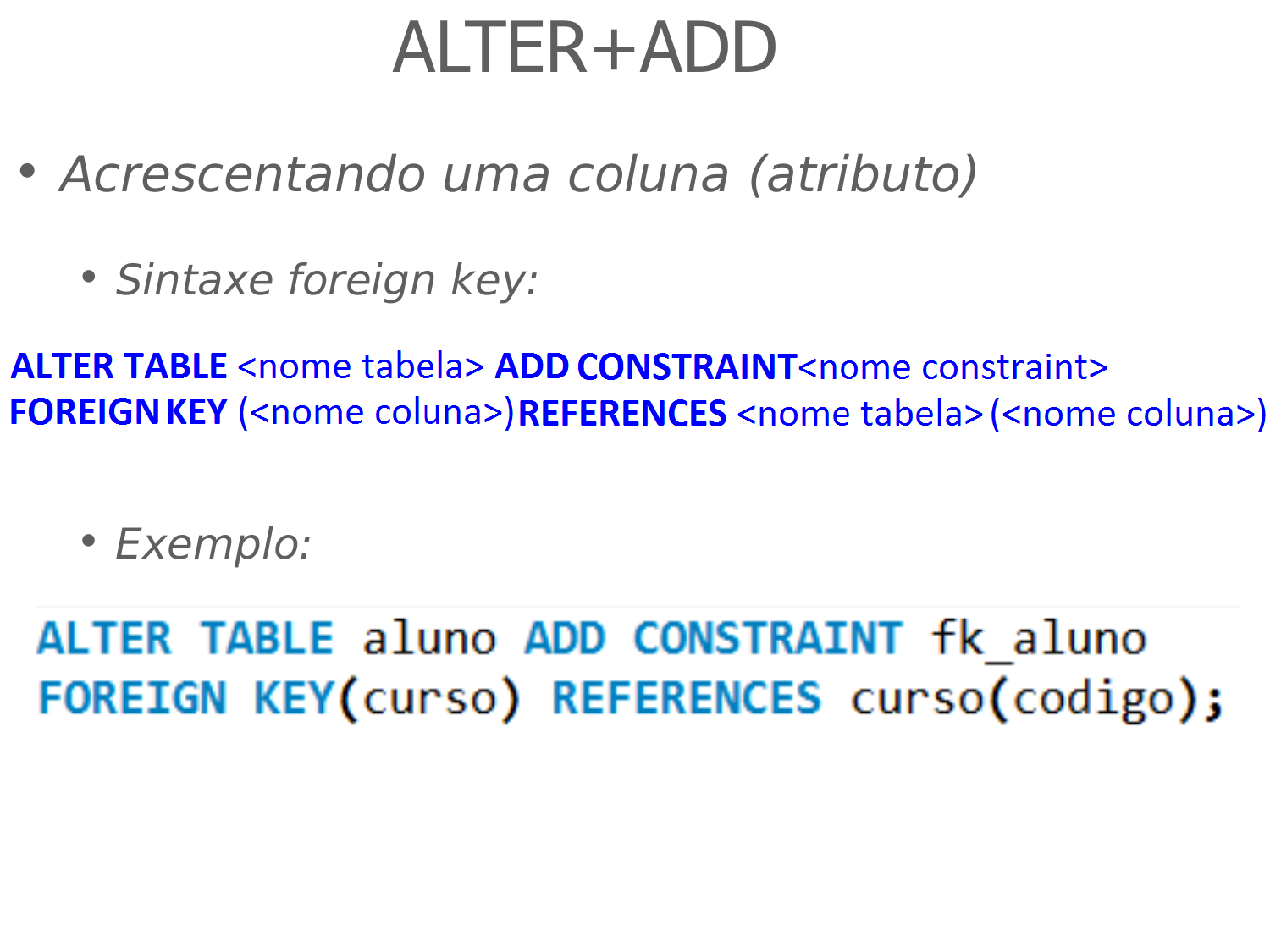

# ALTER+ADD
Acrescentando uma coluna (atributo)
Sintaxe foreign key:

Exemplo: